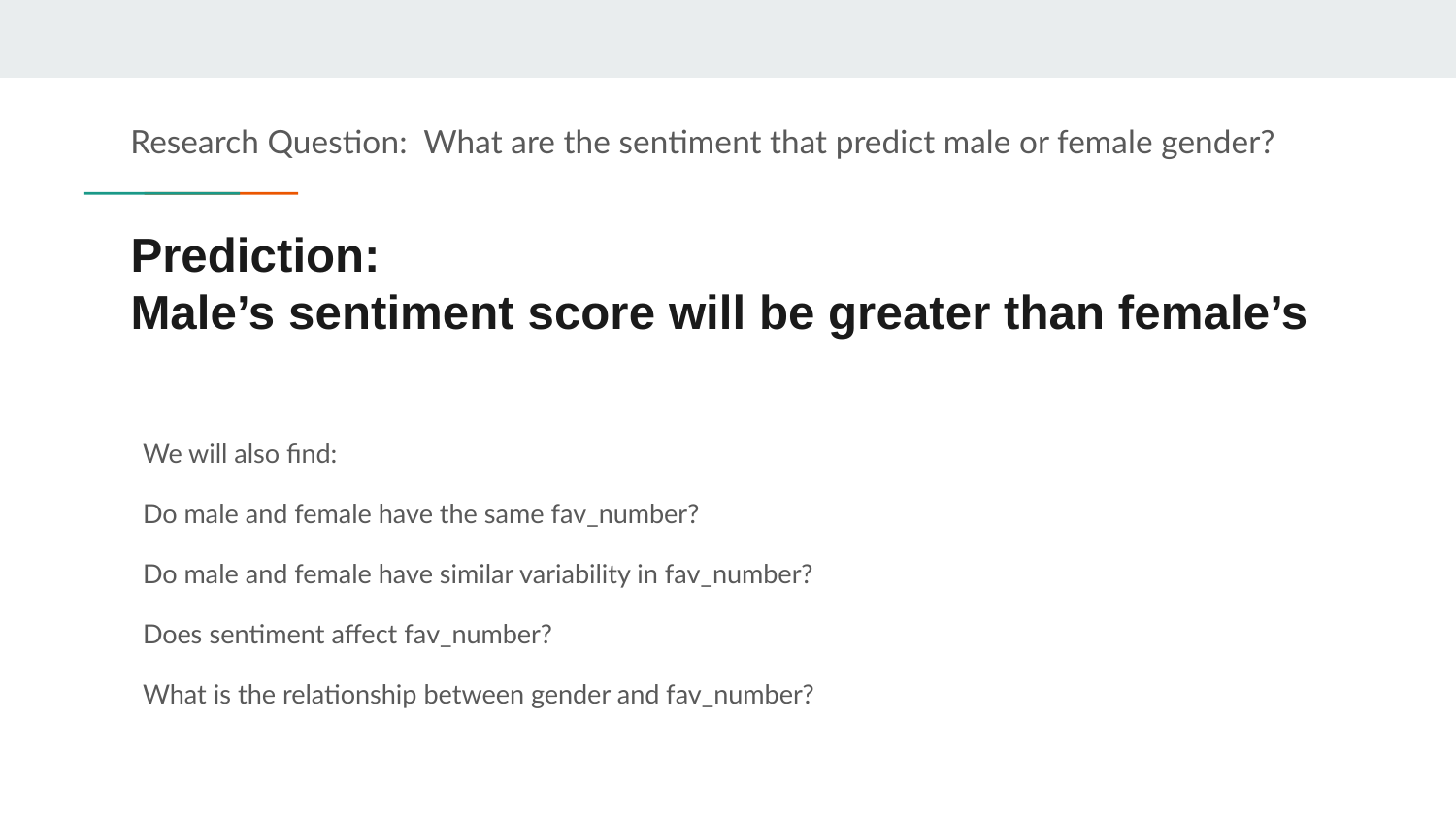

Research Question:  What are the sentiment that predict male or female gender?
# Prediction:
Male’s sentiment score will be greater than female’s

We will also find:
Do male and female have the same fav_number?
Do male and female have similar variability in fav_number?
Does sentiment affect fav_number?
What is the relationship between gender and fav_number?